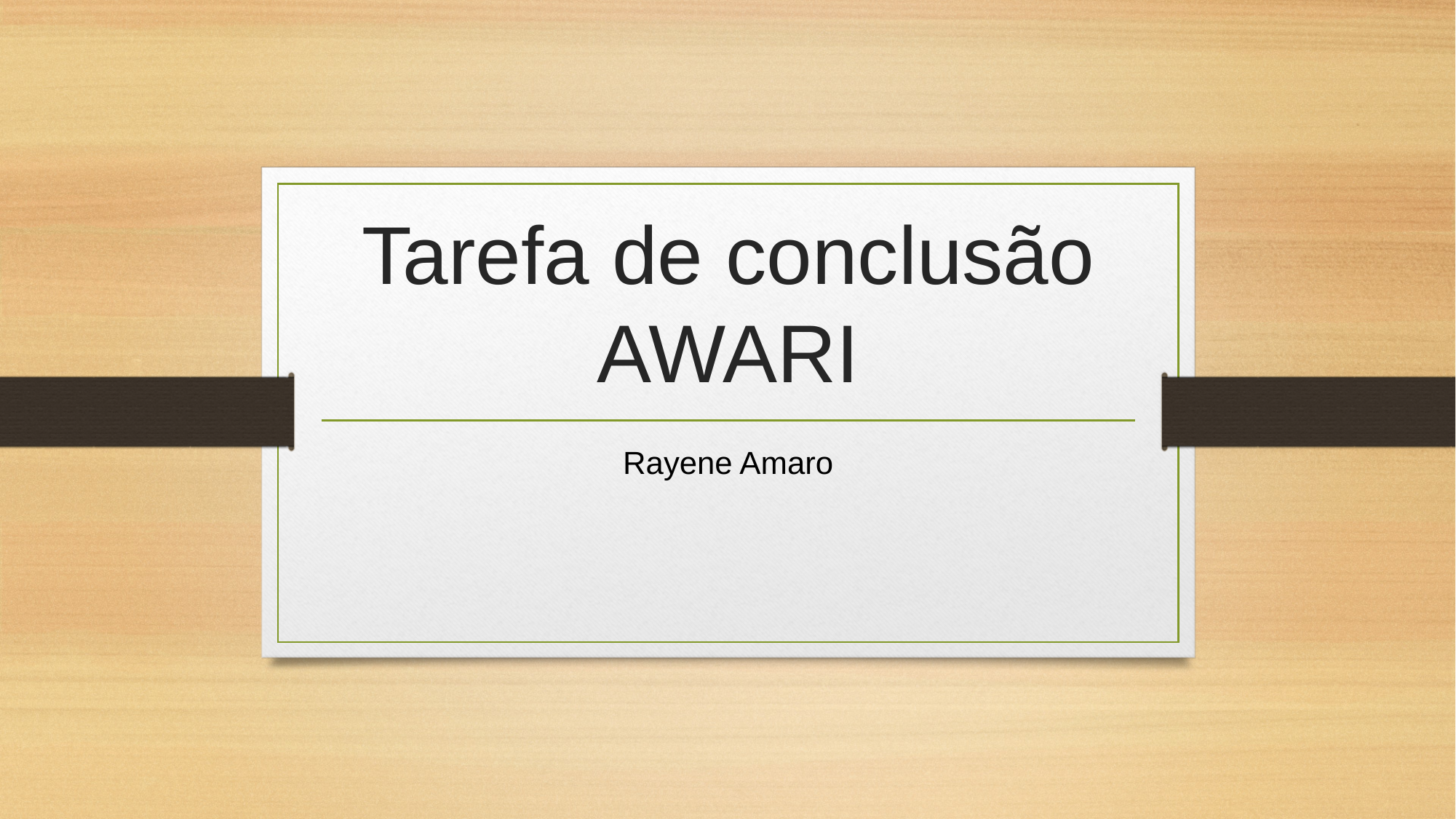

# Tarefa de conclusão AWARI
Rayene Amaro